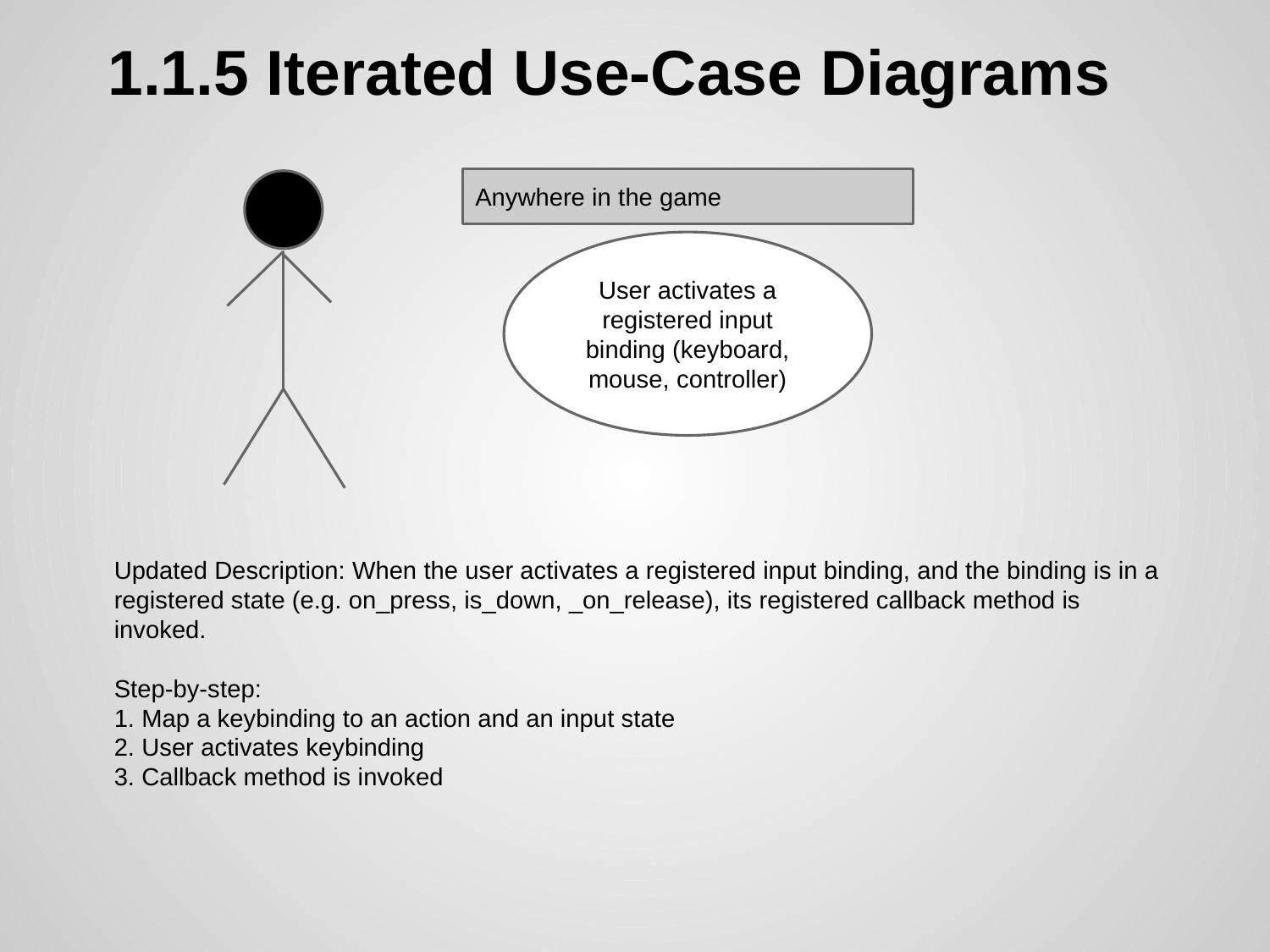

# 1.1.5 Iterated Use-Case Diagrams

Anywhere in the game

User activates a registered input binding (keyboard, mouse, controller)
Updated Description: When the user activates a registered input binding, and the binding is in a registered state (e.g. on_press, is_down, _on_release), its registered callback method is invoked.

Step-by-step:
1. Map a keybinding to an action and an input state
2. User activates keybinding
3. Callback method is invoked